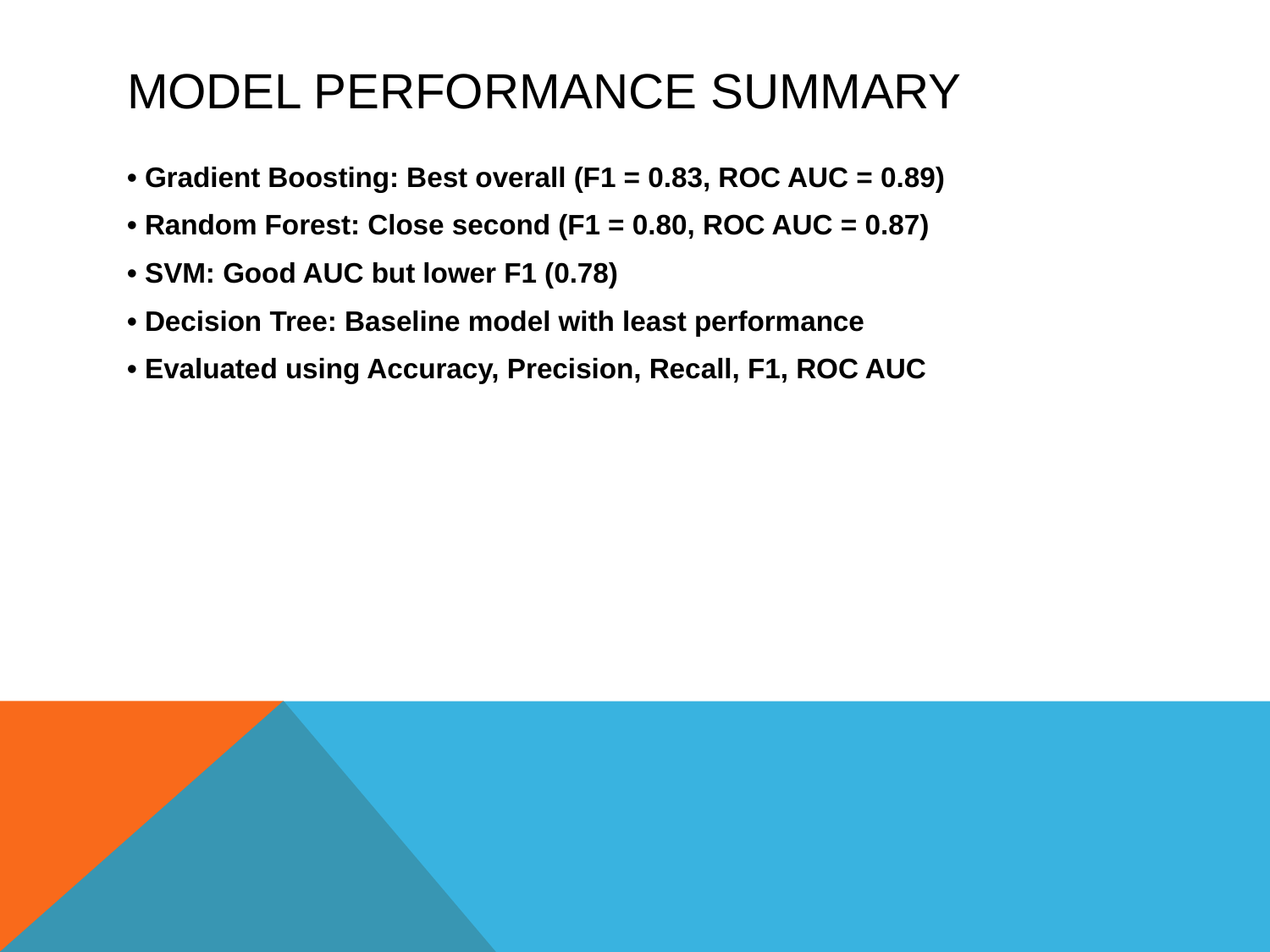

# Model Performance Summary
• Gradient Boosting: Best overall (F1 = 0.83, ROC AUC = 0.89)
• Random Forest: Close second (F1 = 0.80, ROC AUC = 0.87)
• SVM: Good AUC but lower F1 (0.78)
• Decision Tree: Baseline model with least performance
• Evaluated using Accuracy, Precision, Recall, F1, ROC AUC